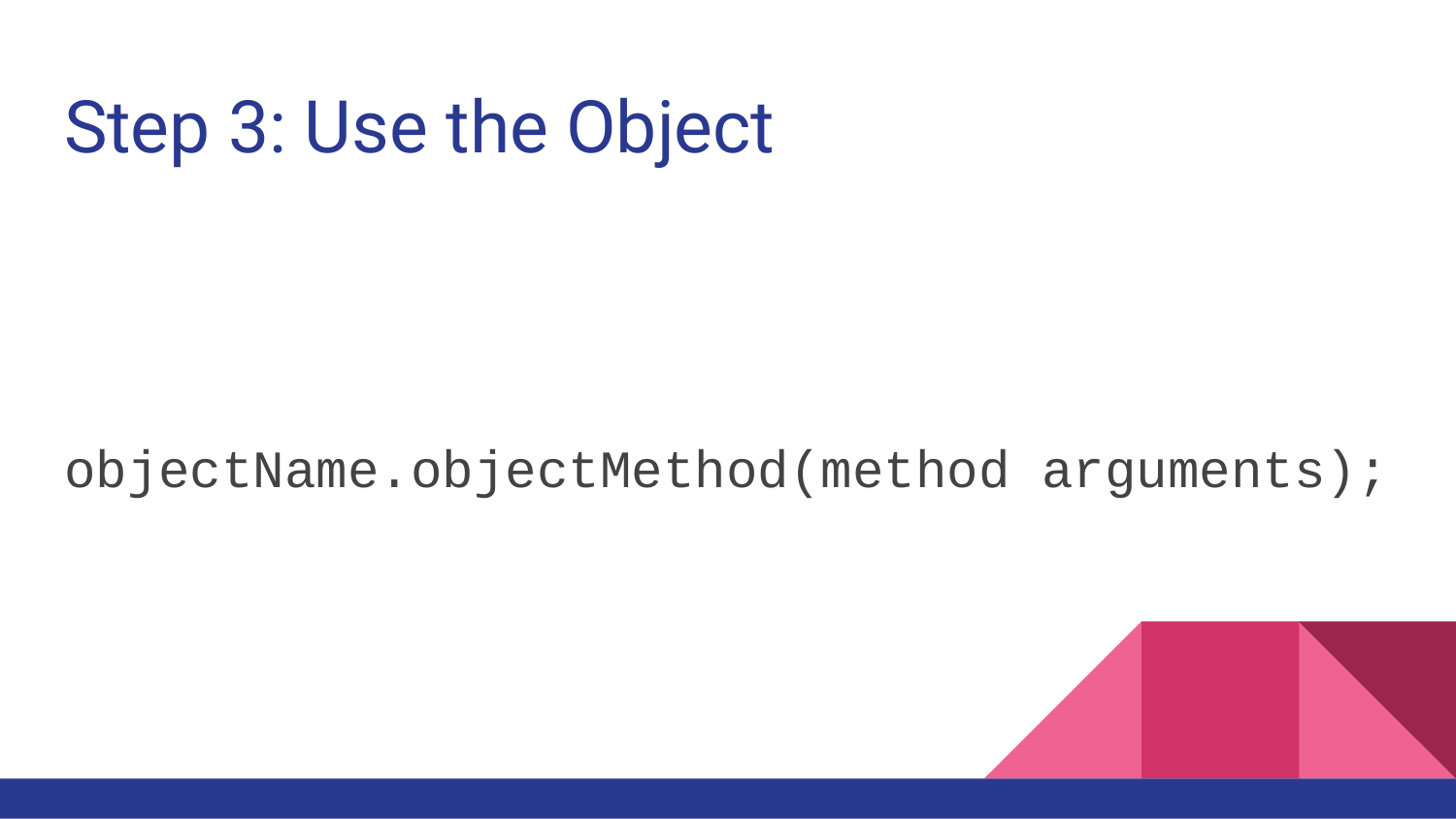

# Step 3: Use the Object

objectName.objectMethod(method arguments);